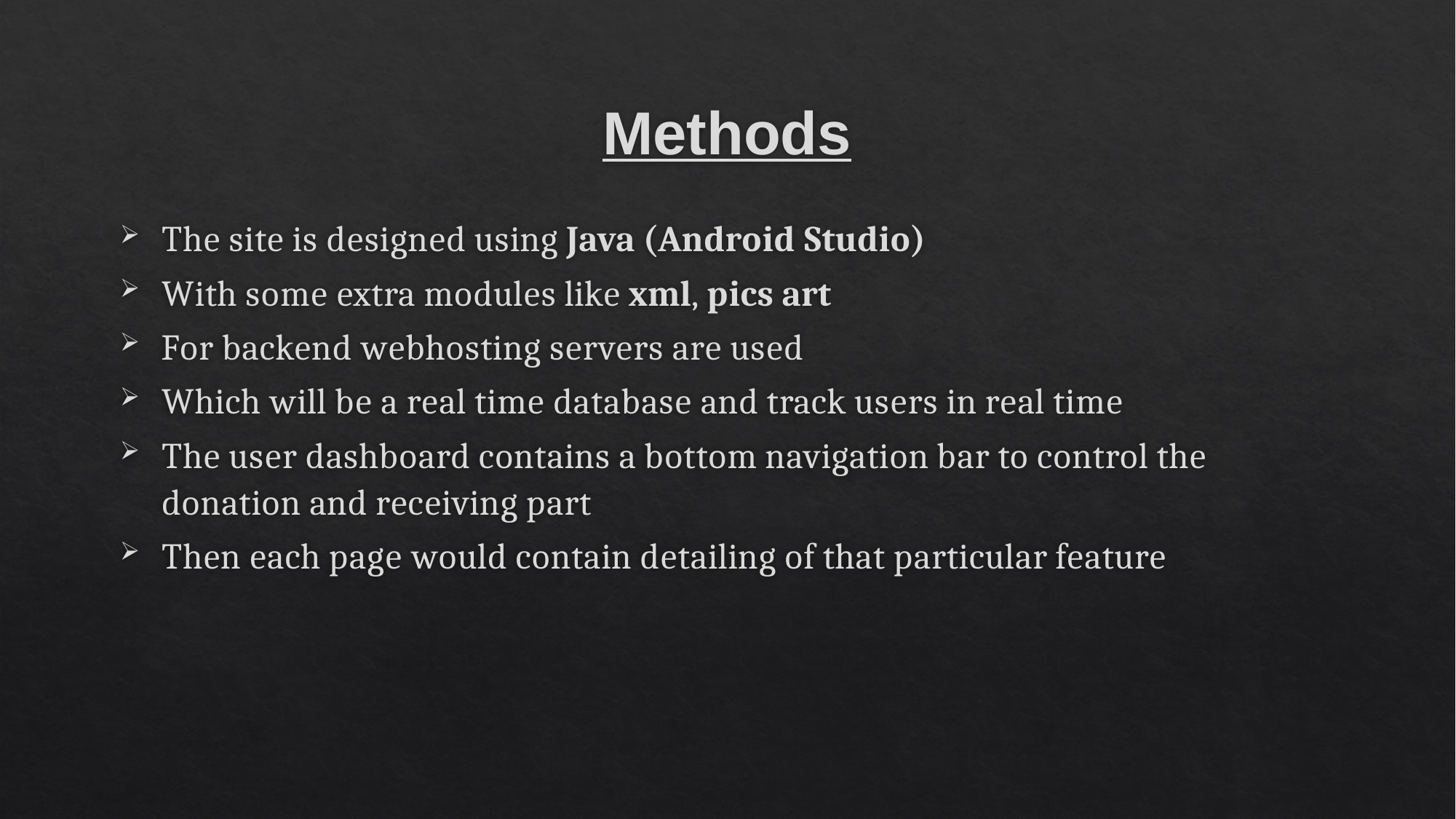

# Methods
The site is designed using Java (Android Studio)
With some extra modules like xml, pics art
For backend webhosting servers are used
Which will be a real time database and track users in real time
The user dashboard contains a bottom navigation bar to control the donation and receiving part
Then each page would contain detailing of that particular feature